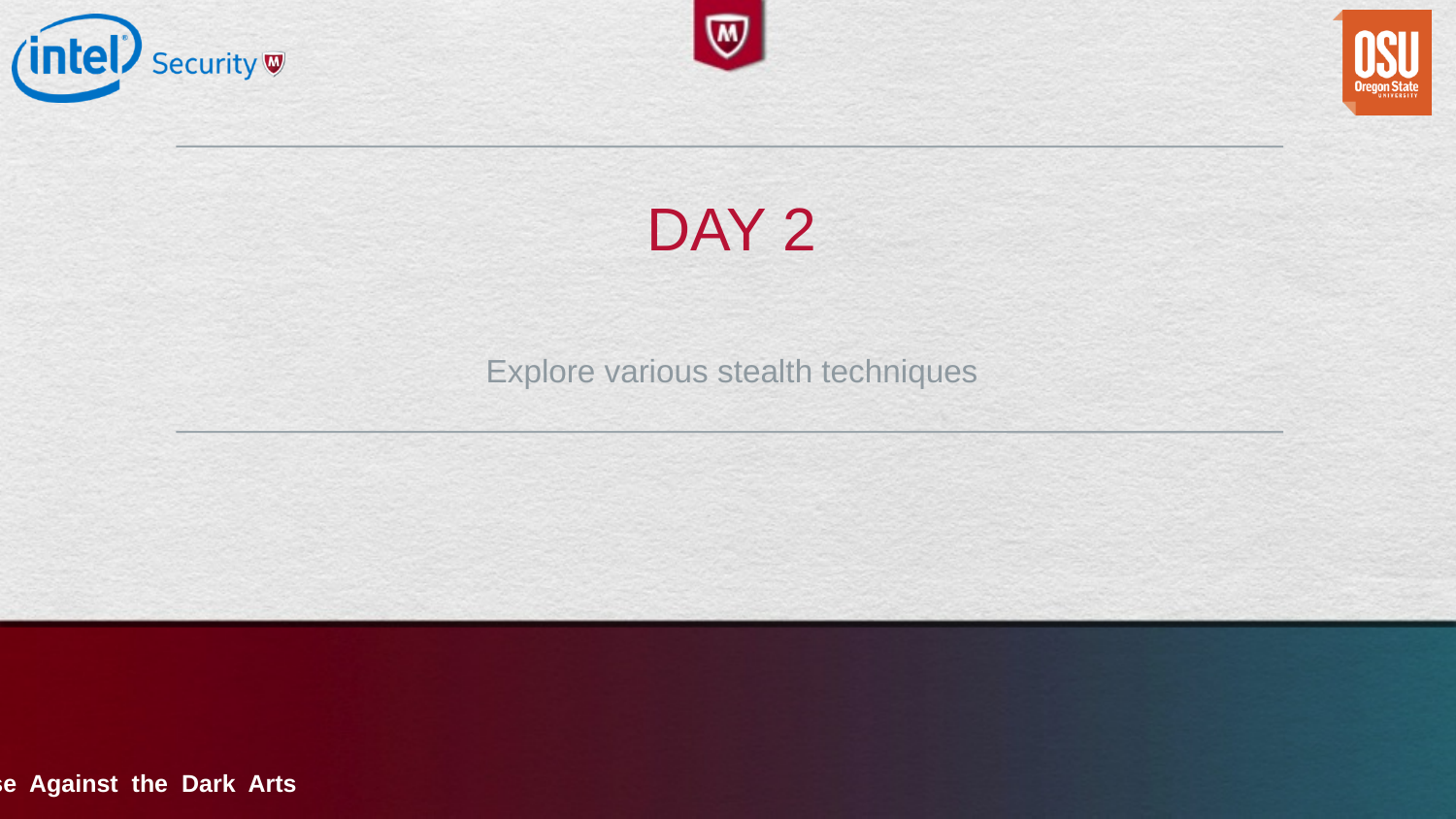

# Day 2
Explore various stealth techniques